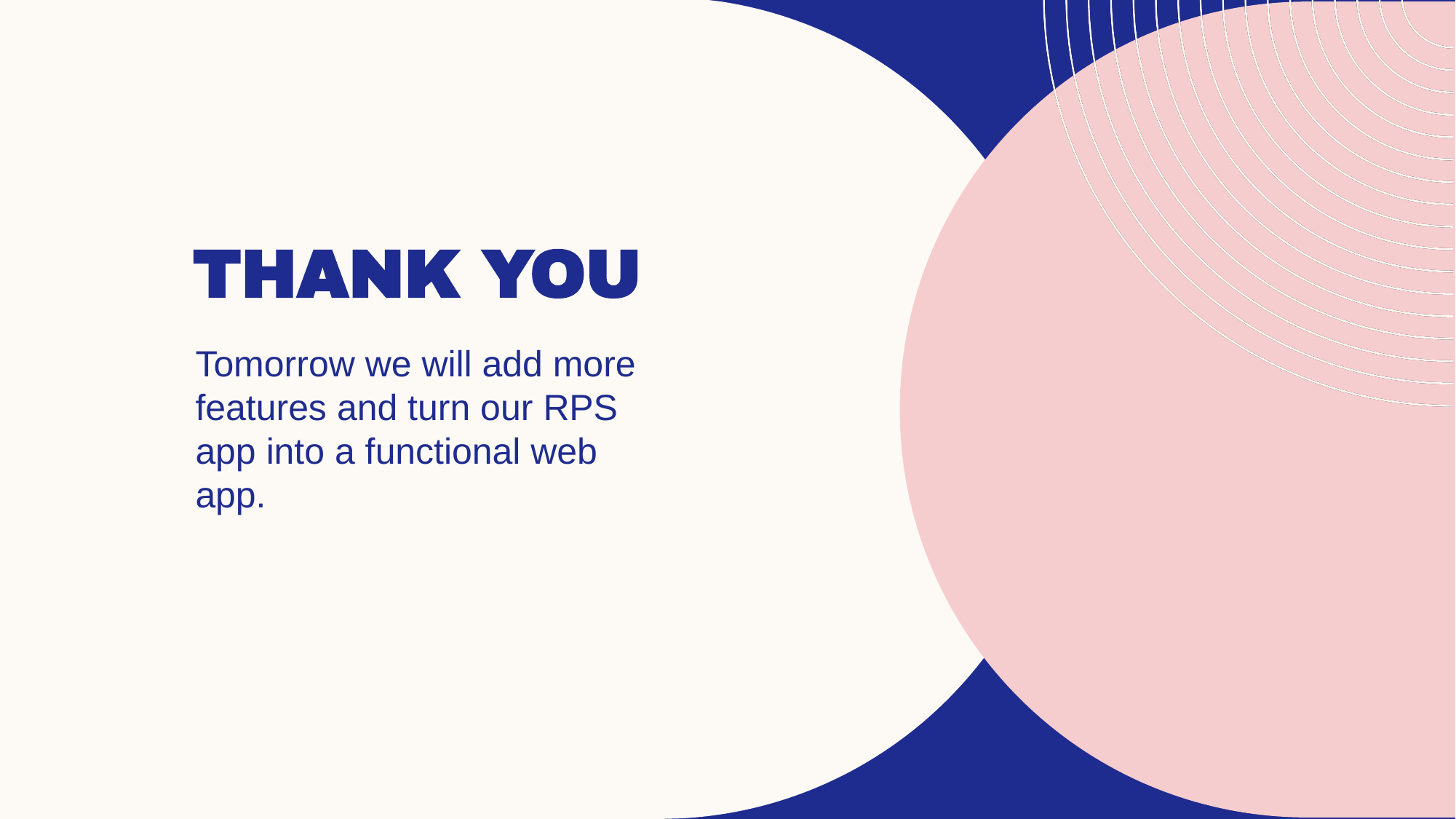

# THANK YOU
Tomorrow we will add more features and turn our RPS app into a functional web app.